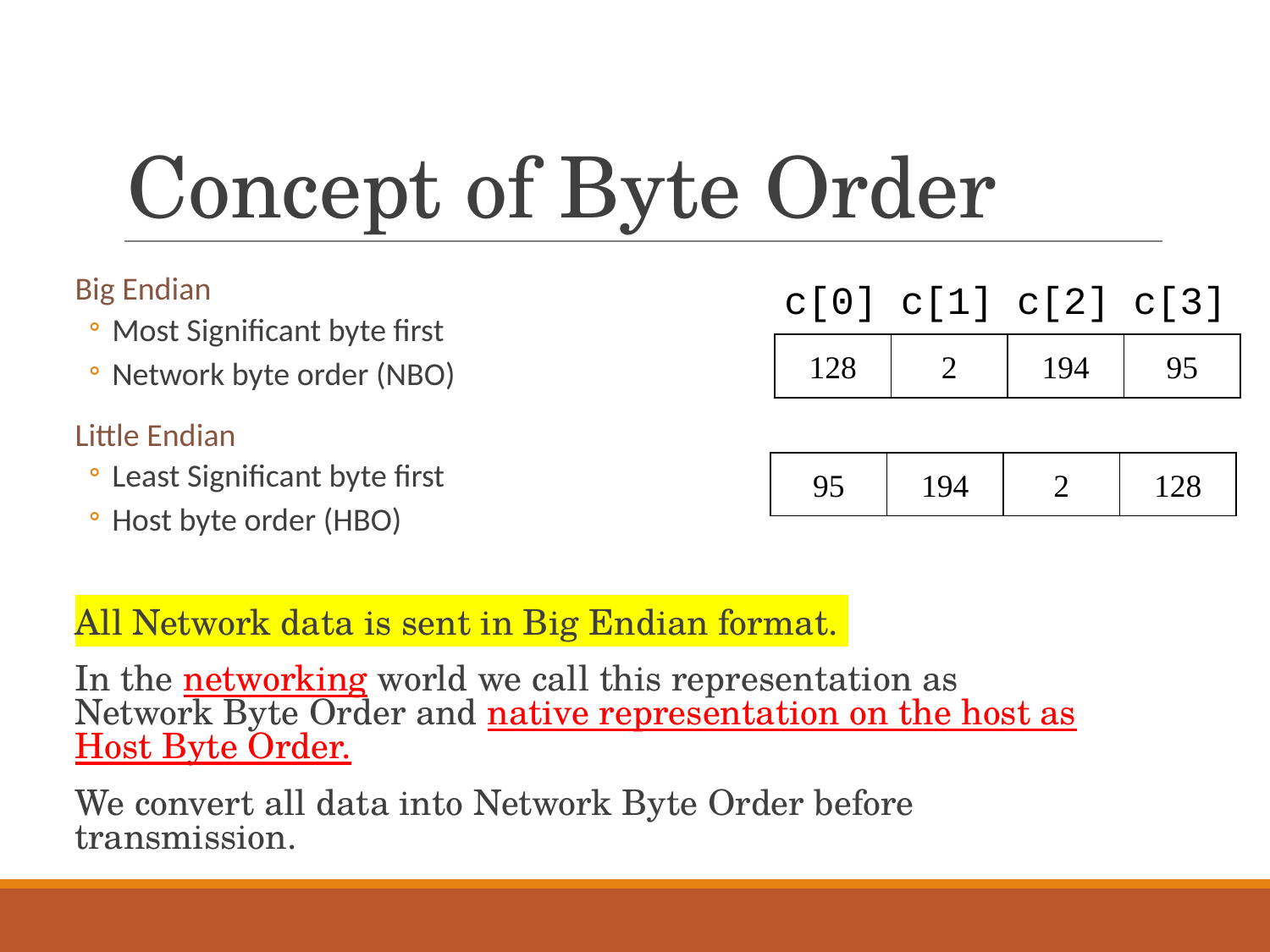

# Concept of Byte Order
Big Endian
Most Significant byte first
Network byte order (NBO)
Little Endian
Least Significant byte first
Host byte order (HBO)

All Network data is sent in Big Endian format.
In the networking world we call this representation as Network Byte Order and native representation on the host as Host Byte Order.
We convert all data into Network Byte Order before transmission.

c[0] c[1] c[2] c[3]
128
2
194
95
95
194
2
128